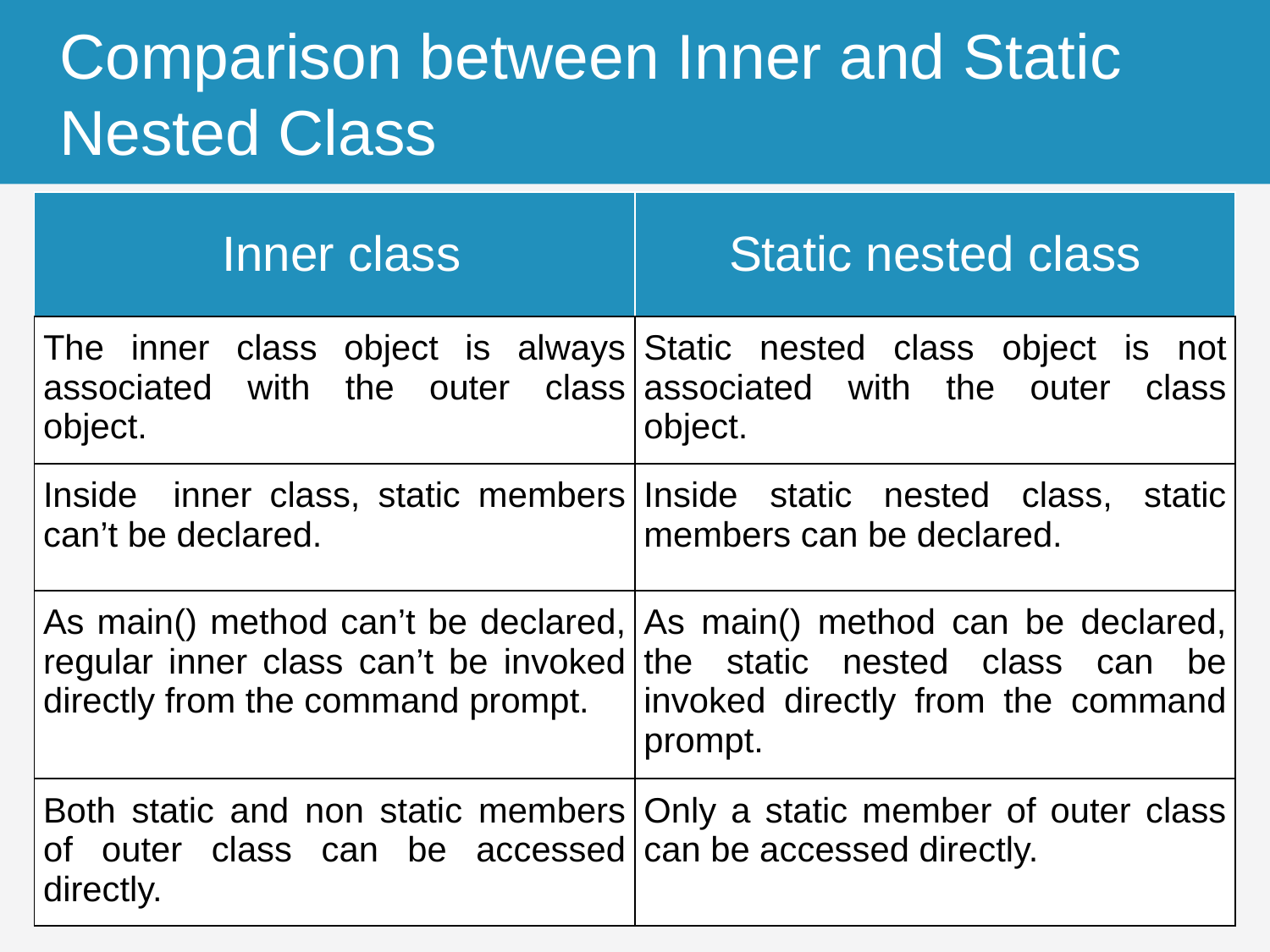

# Comparison between Inner and Static Nested Class
| Inner class | Static nested class |
| --- | --- |
| The inner class object is always associated with the outer class object. | Static nested class object is not associated with the outer class object. |
| Inside inner class, static members can’t be declared. | Inside static nested class, static members can be declared. |
| As main() method can’t be declared, regular inner class can’t be invoked directly from the command prompt. | As main() method can be declared, the static nested class can be invoked directly from the command prompt. |
| Both static and non static members of outer class can be accessed directly. | Only a static member of outer class can be accessed directly. |